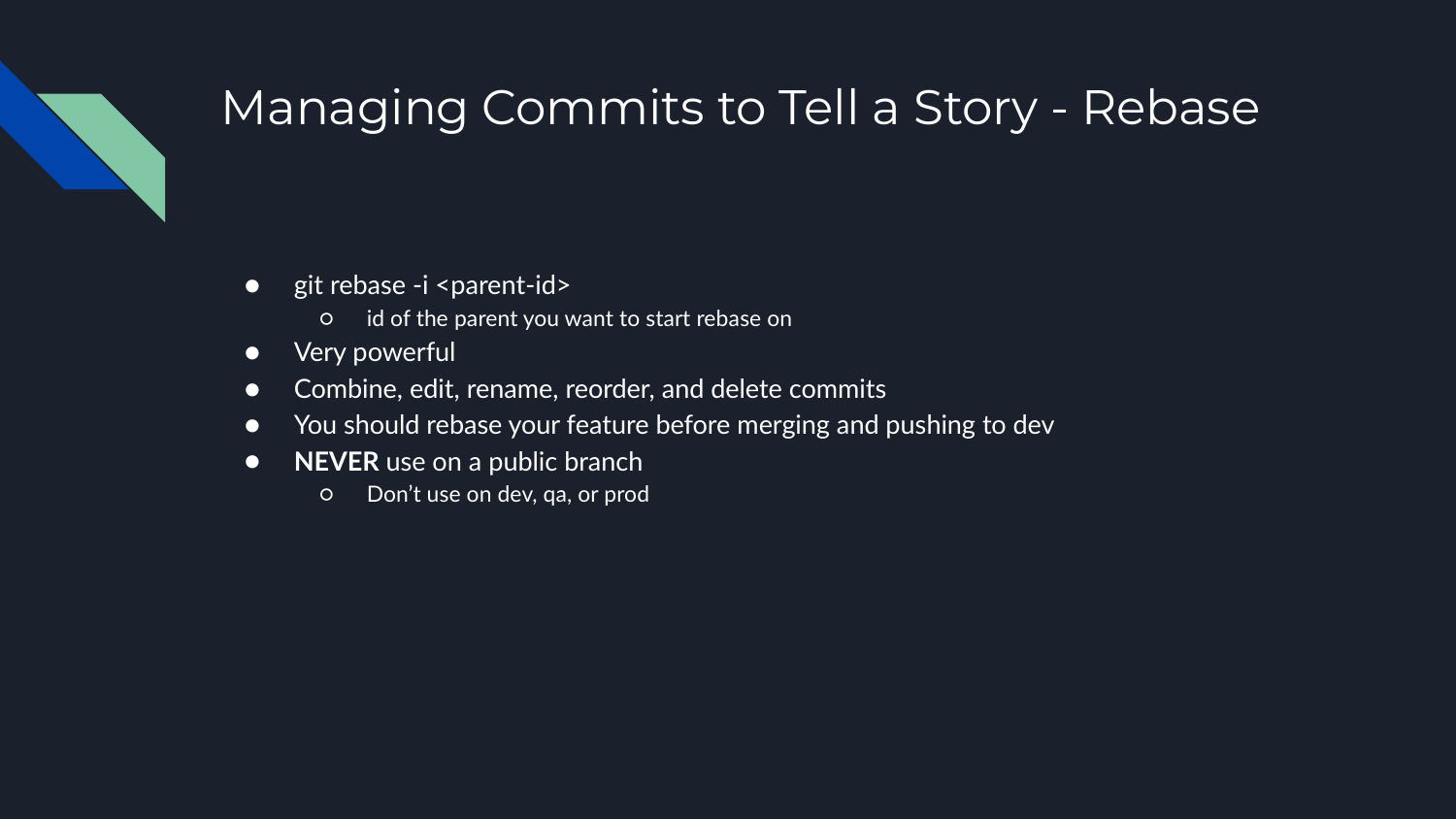

# Managing Commits to Tell a Story - Rebase

git rebase -i <parent-id>
id of the parent you want to start rebase on
Very powerful
Combine, edit, rename, reorder, and delete commits
You should rebase your feature before merging and pushing to dev
NEVER use on a public branch
Don’t use on dev, qa, or prod